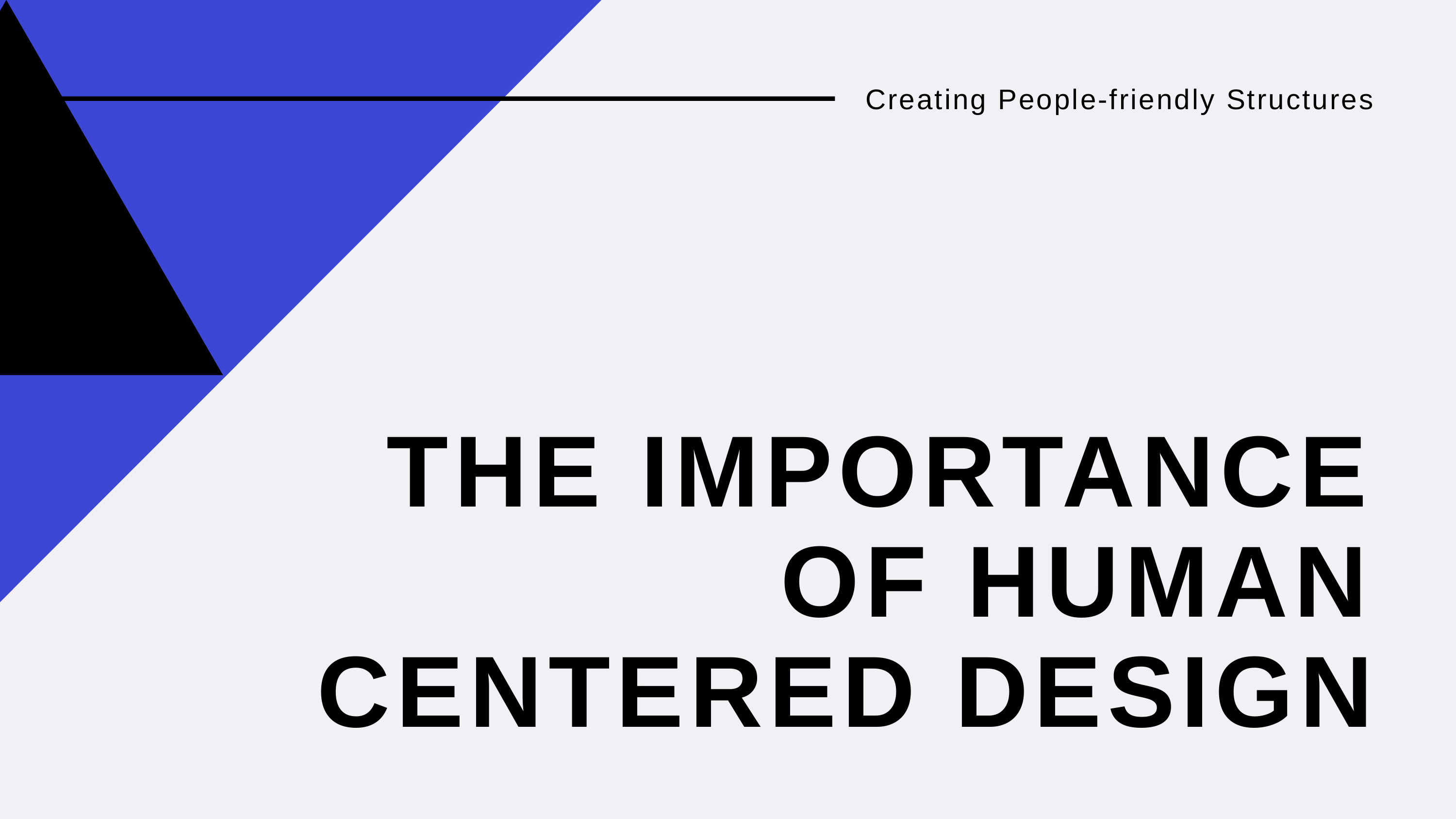

Creating People-friendly Structures

THE IMPORTANCE OF HUMAN CENTERED DESIGN